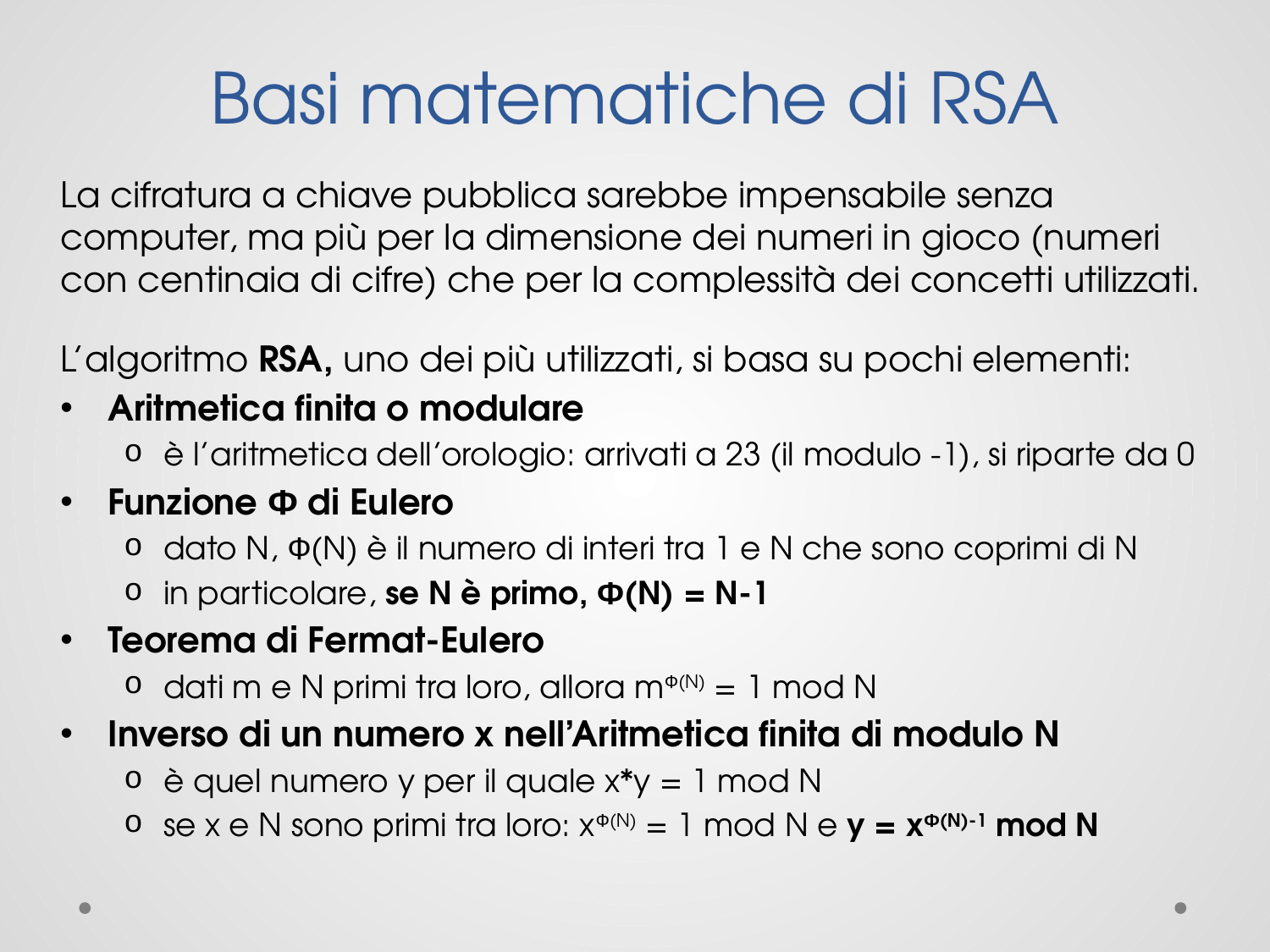

Basi matematiche di RSA
La cifratura a chiave pubblica sarebbe impensabile senza computer, ma più per la dimensione dei numeri in gioco (numeri con centinaia di cifre) che per la complessità dei concetti utilizzati.

L’algoritmo RSA, uno dei più utilizzati, si basa su pochi elementi:
Aritmetica finita o modulare
è l’aritmetica dell’orologio: arrivati a 23 (il modulo -1), si riparte da 0
Funzione Ф di Eulero
dato N, Ф(N) è il numero di interi tra 1 e N che sono coprimi di N
in particolare, se N è primo, Ф(N) = N-1
Teorema di Fermat-Eulero
dati m e N primi tra loro, allora mФ(N) = 1 mod N
Inverso di un numero x nell’Aritmetica finita di modulo N
è quel numero y per il quale x*y = 1 mod N
se x e N sono primi tra loro: xФ(N) = 1 mod N e y = xФ(N)-1 mod N